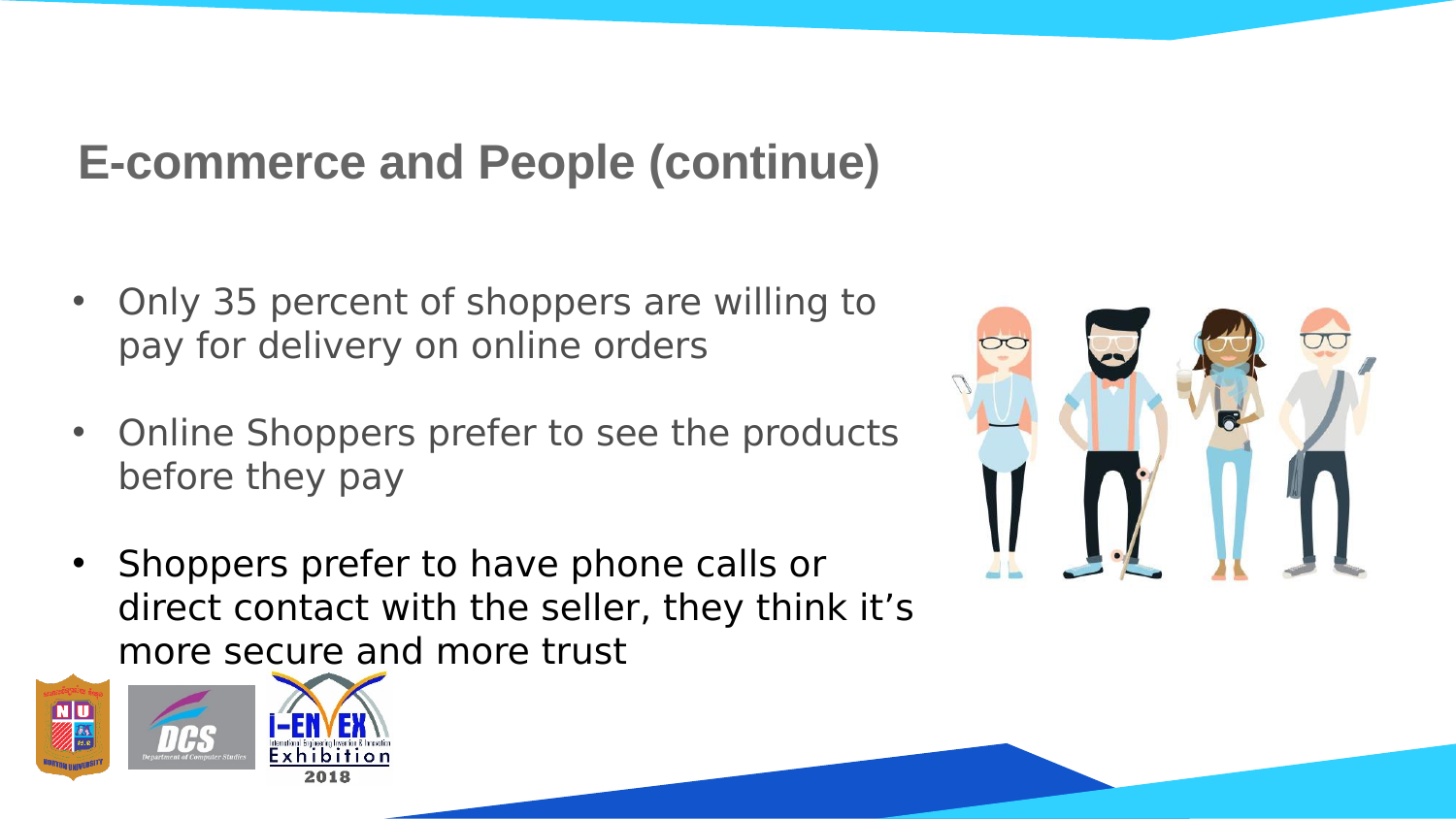

# E-commerce and People (continue)

Only 35 percent of shoppers are willing to pay for delivery on online orders

Online Shoppers prefer to see the products before they pay

Shoppers prefer to have phone calls or direct contact with the seller, they think it’s more secure and more trust